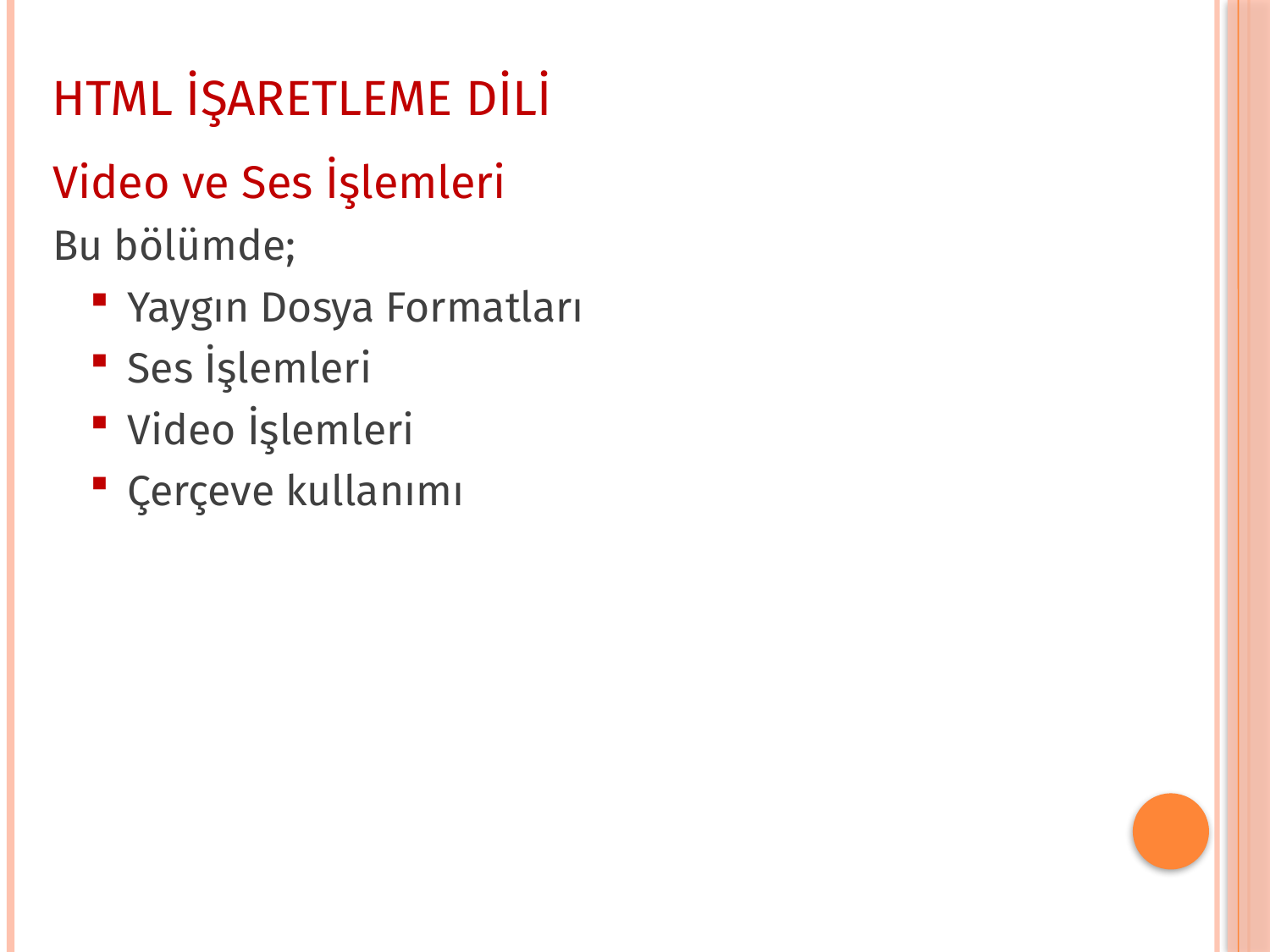

HTML İŞARETLEME DİLİ
Video ve Ses İşlemleri
Bu bölümde;
Yaygın Dosya Formatları
Ses İşlemleri
Video İşlemleri
Çerçeve kullanımı